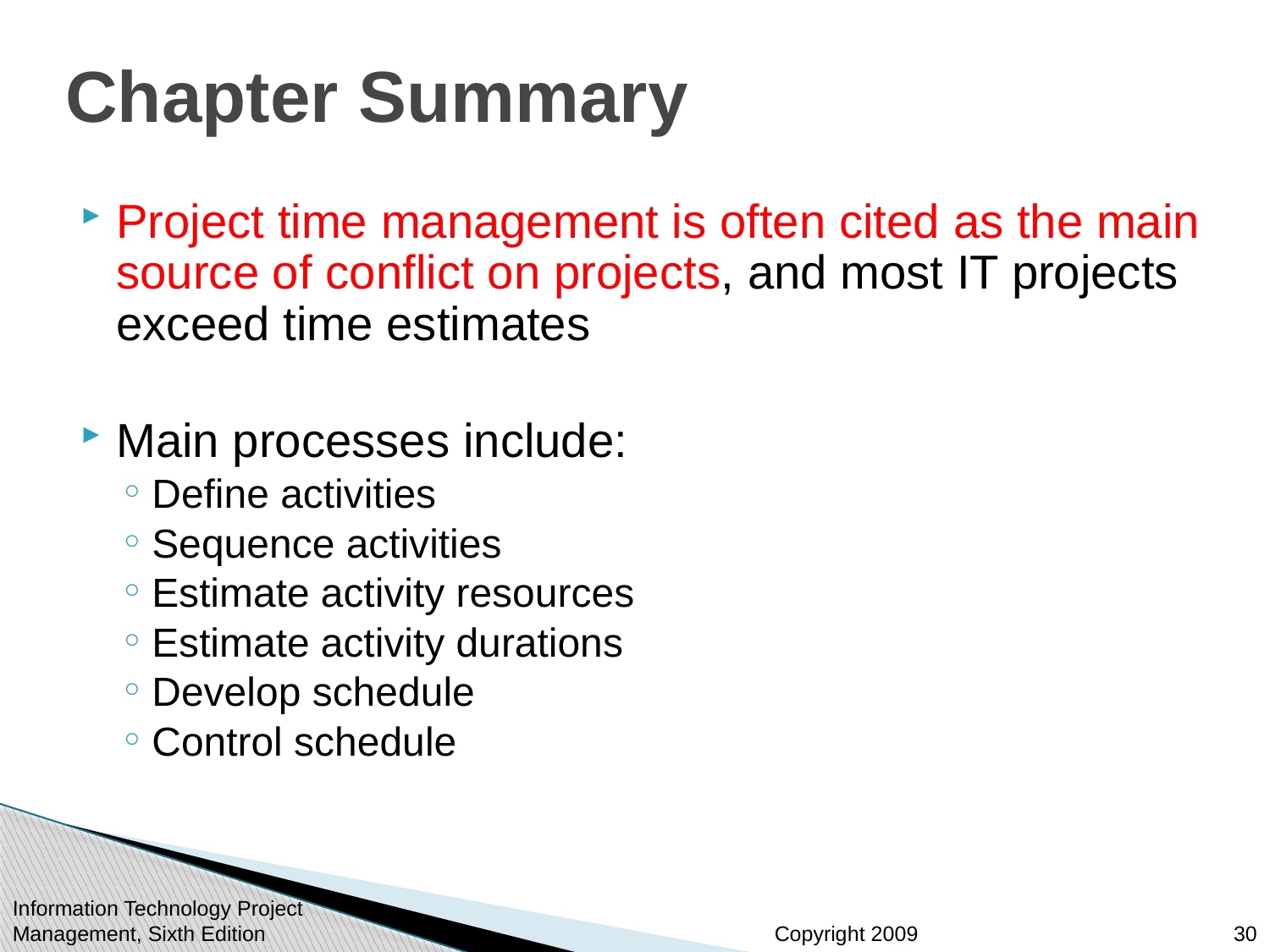

# Chapter Summary
Project time management is often cited as the main source of conflict on projects, and most IT projects exceed time estimates

Main processes include:
Define activities
Sequence activities
Estimate activity resources
Estimate activity durations
Develop schedule
Control schedule
30